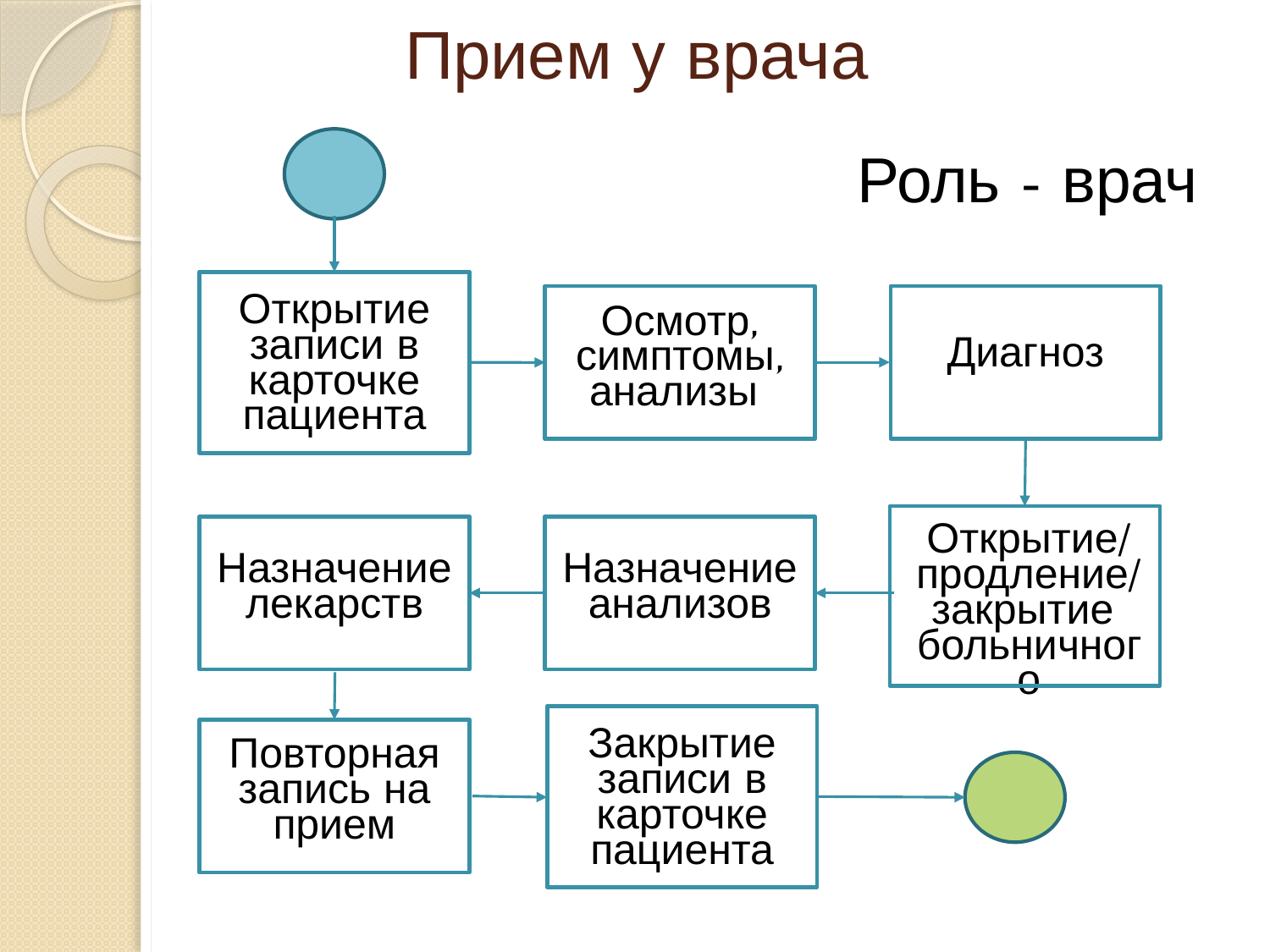

# Прием у врача

Роль - врач

Открытие записи в карточке пациента

Диагноз

Осмотр, симптомы, анализы

Открытие/ продление/ закрытие  больничного

Назначение лекарств

Назначение анализов

Закрытие записи в карточке пациента

Повторная запись на прием